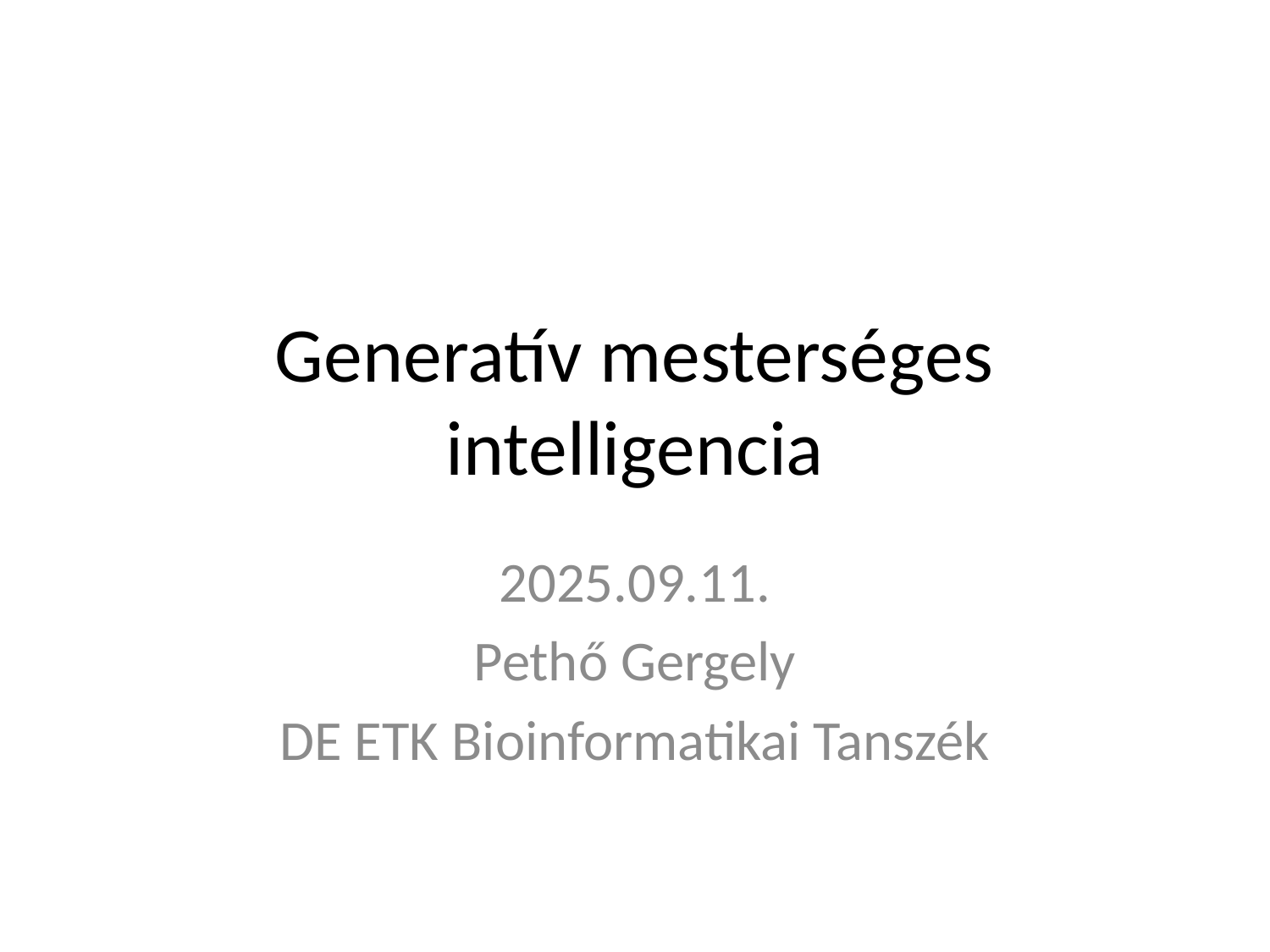

# Generatív mesterséges intelligencia
2025.09.11.
Pethő Gergely
DE ETK Bioinformatikai Tanszék